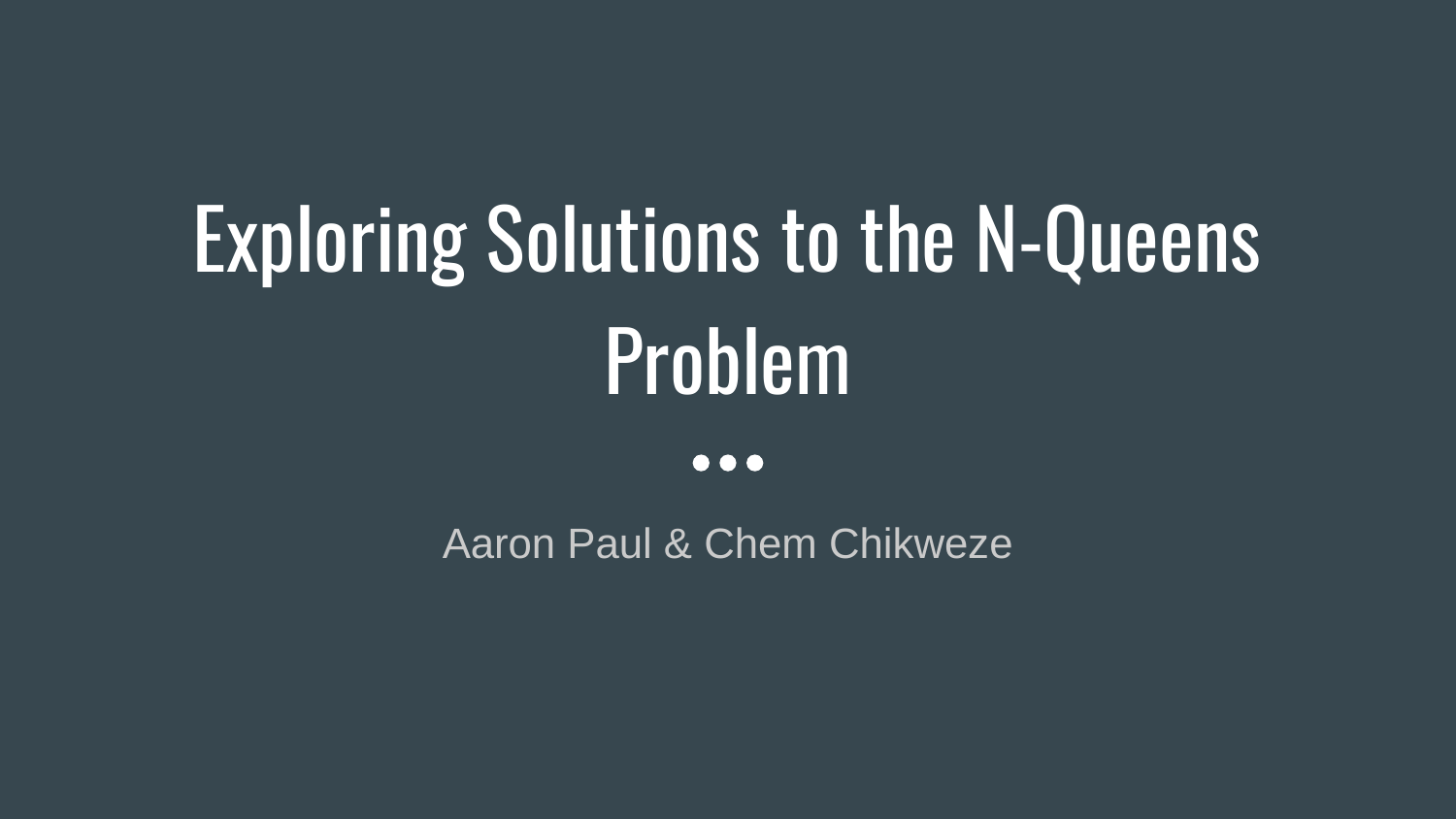

# Exploring Solutions to the N-Queens Problem
Aaron Paul & Chem Chikweze